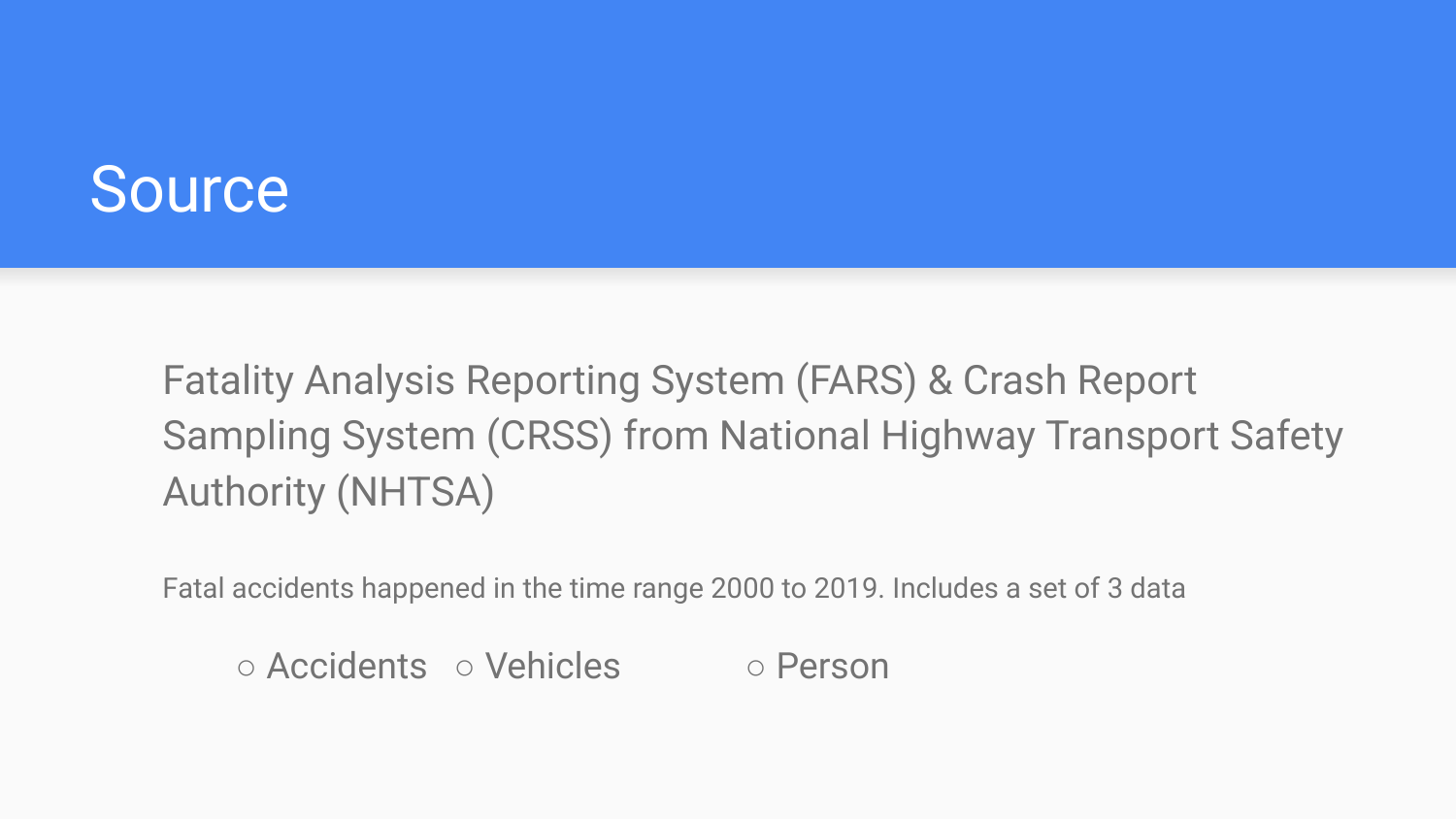

# Source
Fatality Analysis Reporting System (FARS) & Crash Report Sampling System (CRSS) from National Highway Transport Safety Authority (NHTSA)
Fatal accidents happened in the time range 2000 to 2019. Includes a set of 3 data
○ Accidents 	○ Vehicles 	○ Person